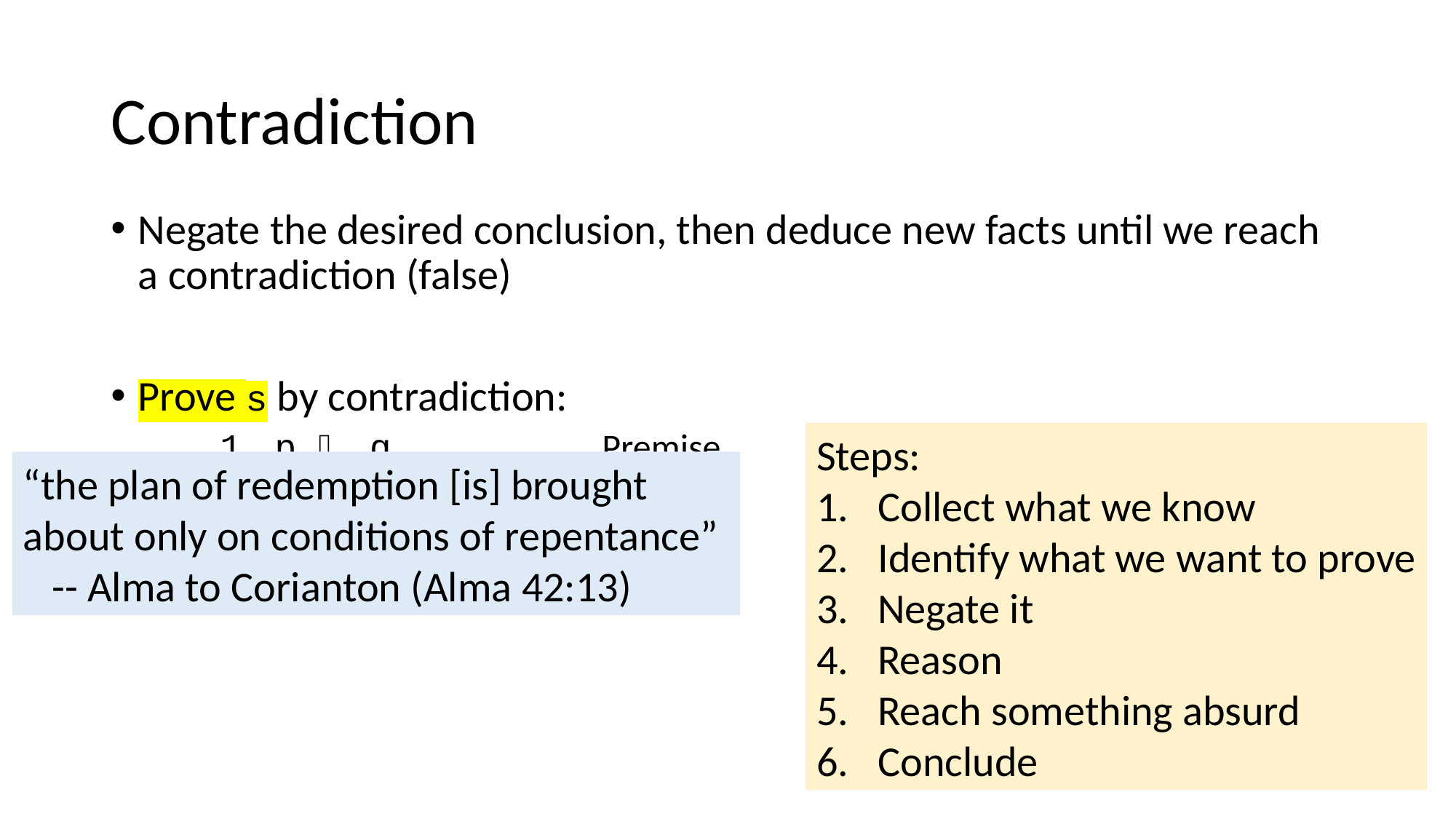

# Contradiction
Negate the desired conclusion, then deduce new facts until we reach a contradiction (false)

Prove s by contradiction:
p → q		Premise
q → s		Premise
p			Premise
Steps:
Collect what we know
Identify what we want to prove
Negate it
Reason
Reach something absurd
Conclude
“the plan of redemption [is] brought about only on conditions of repentance”
   -- Alma to Corianton (Alma 42:13)